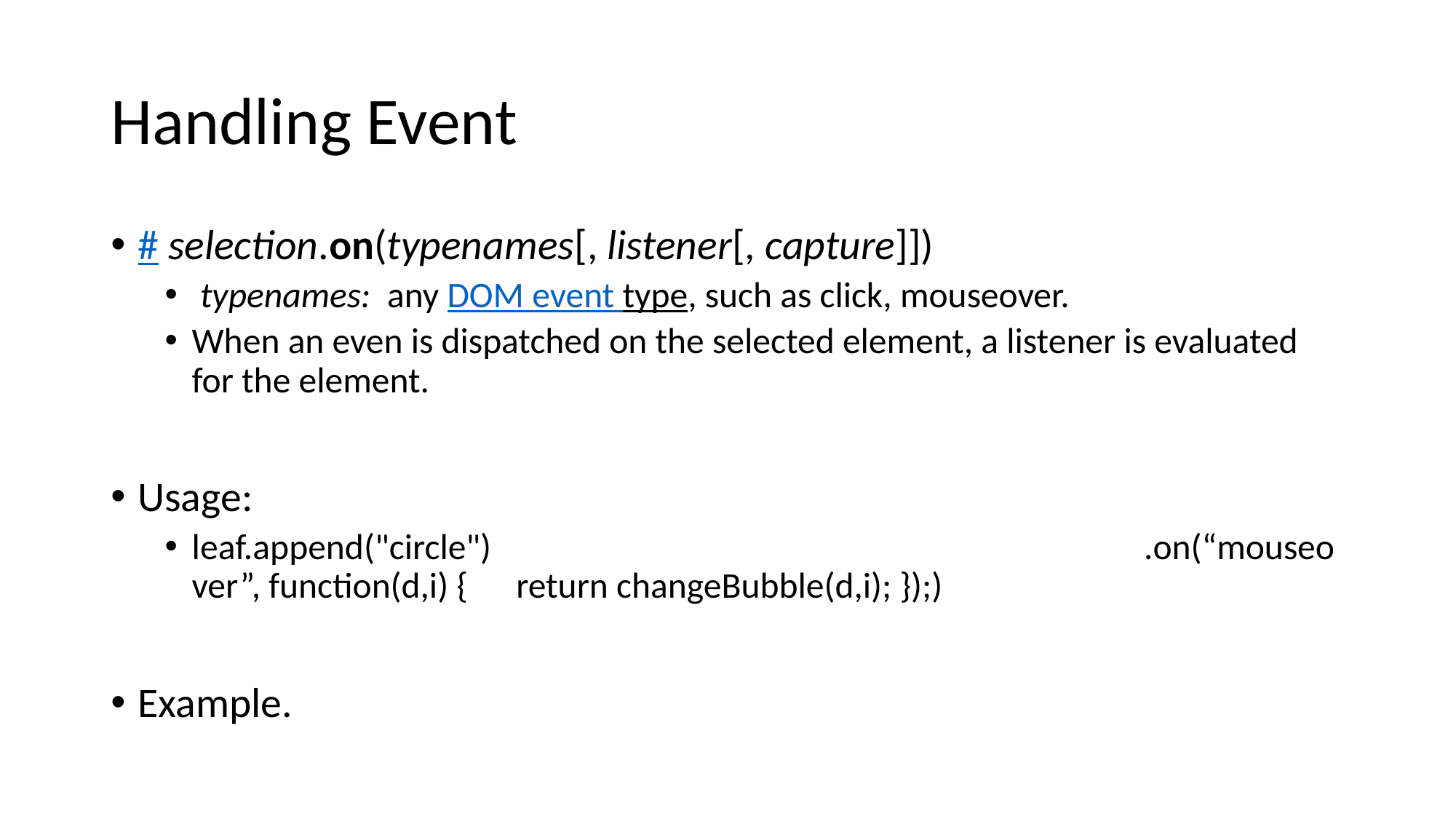

# Handling Event
# selection.on(typenames[, listener[, capture]])
 typenames:  any DOM event type, such as click, mouseover.
When an even is dispatched on the selected element, a listener is evaluated for the element.

Usage:
leaf.append("circle")                                                                                .on(“mouseover”, function(d,i) { 						return changeBubble(d,i); });)

Example.